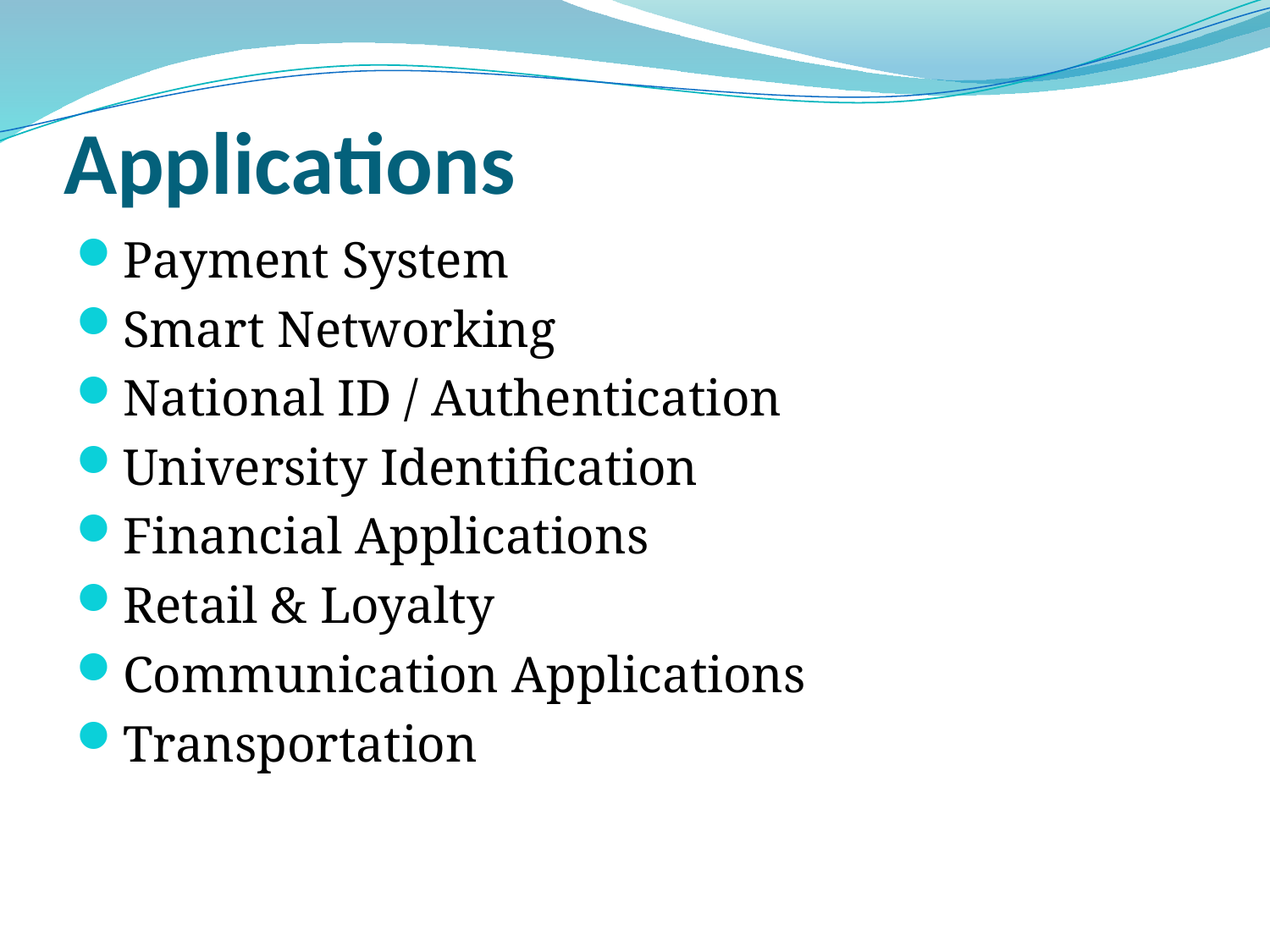

# Applications
Payment System
Smart Networking
National ID / Authentication
University Identification
Financial Applications
Retail & Loyalty
Communication Applications
Transportation